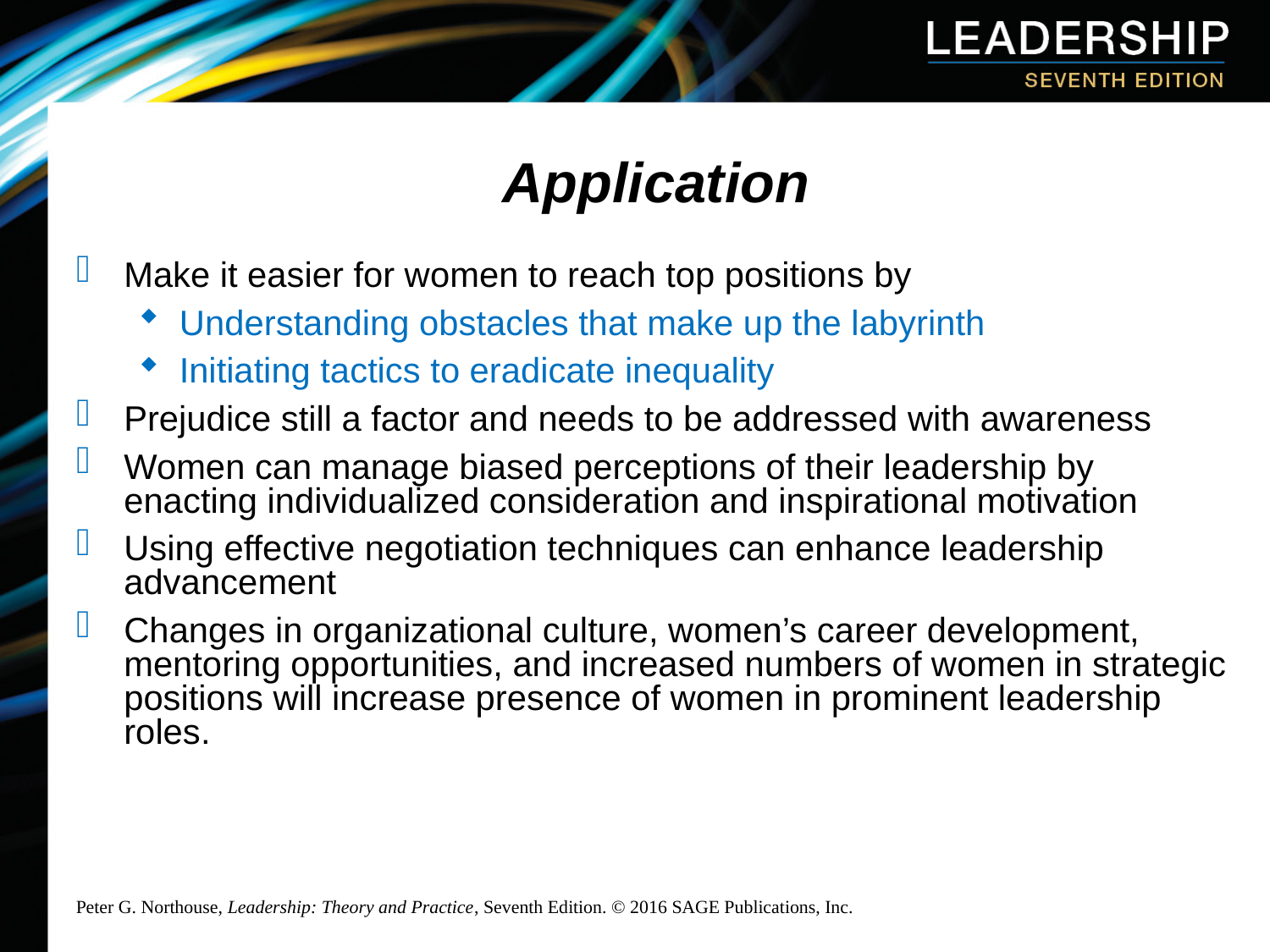

# Application
Make it easier for women to reach top positions by
Understanding obstacles that make up the labyrinth
Initiating tactics to eradicate inequality
Prejudice still a factor and needs to be addressed with awareness
Women can manage biased perceptions of their leadership by enacting individualized consideration and inspirational motivation
Using effective negotiation techniques can enhance leadership advancement
Changes in organizational culture, women’s career development, mentoring opportunities, and increased numbers of women in strategic positions will increase presence of women in prominent leadership roles.
Peter G. Northouse, Leadership: Theory and Practice, Seventh Edition. © 2016 SAGE Publications, Inc.